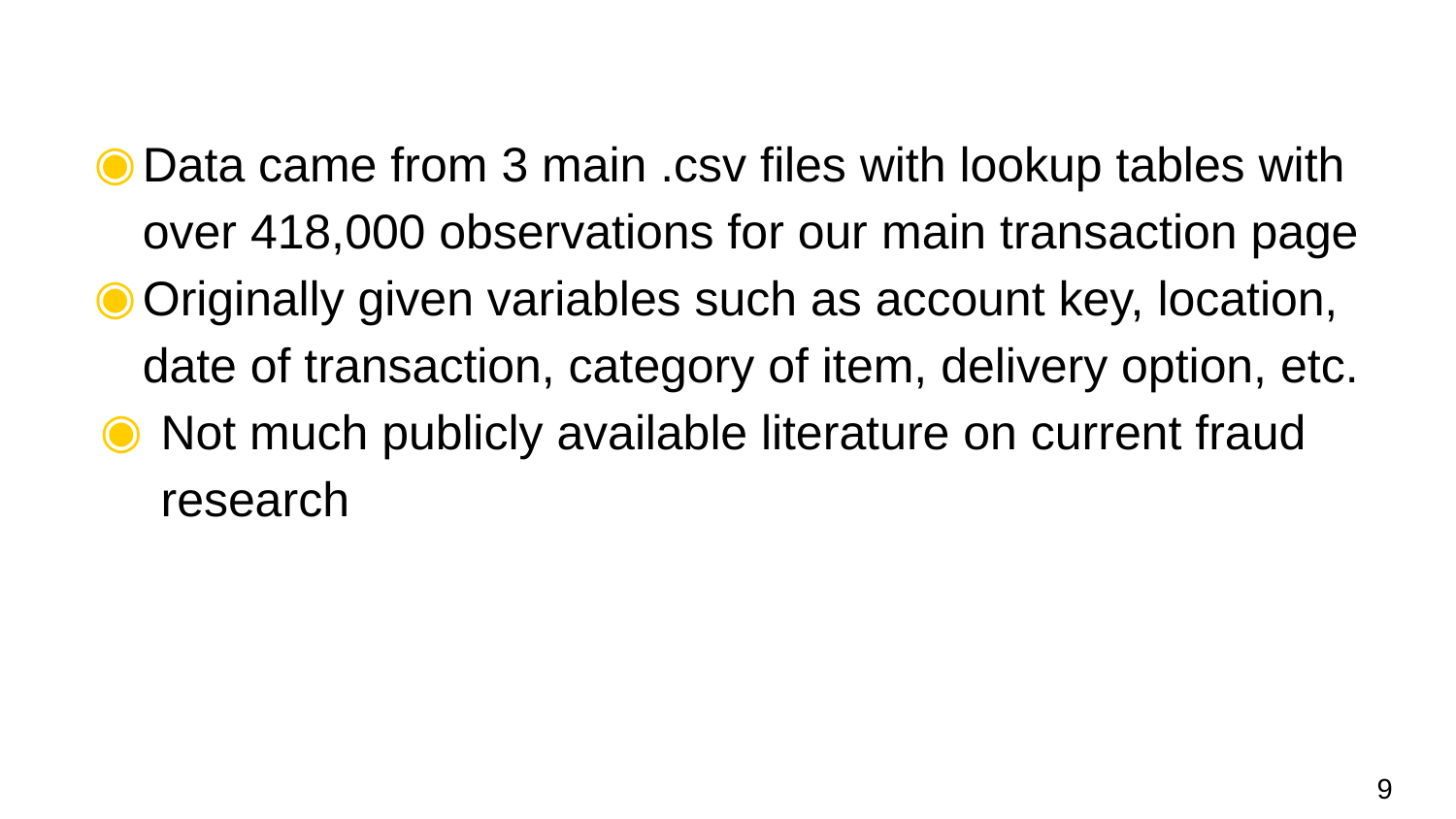

Data came from 3 main .csv files with lookup tables with over 418,000 observations for our main transaction page
Originally given variables such as account key, location, date of transaction, category of item, delivery option, etc.
Not much publicly available literature on current fraud research
9